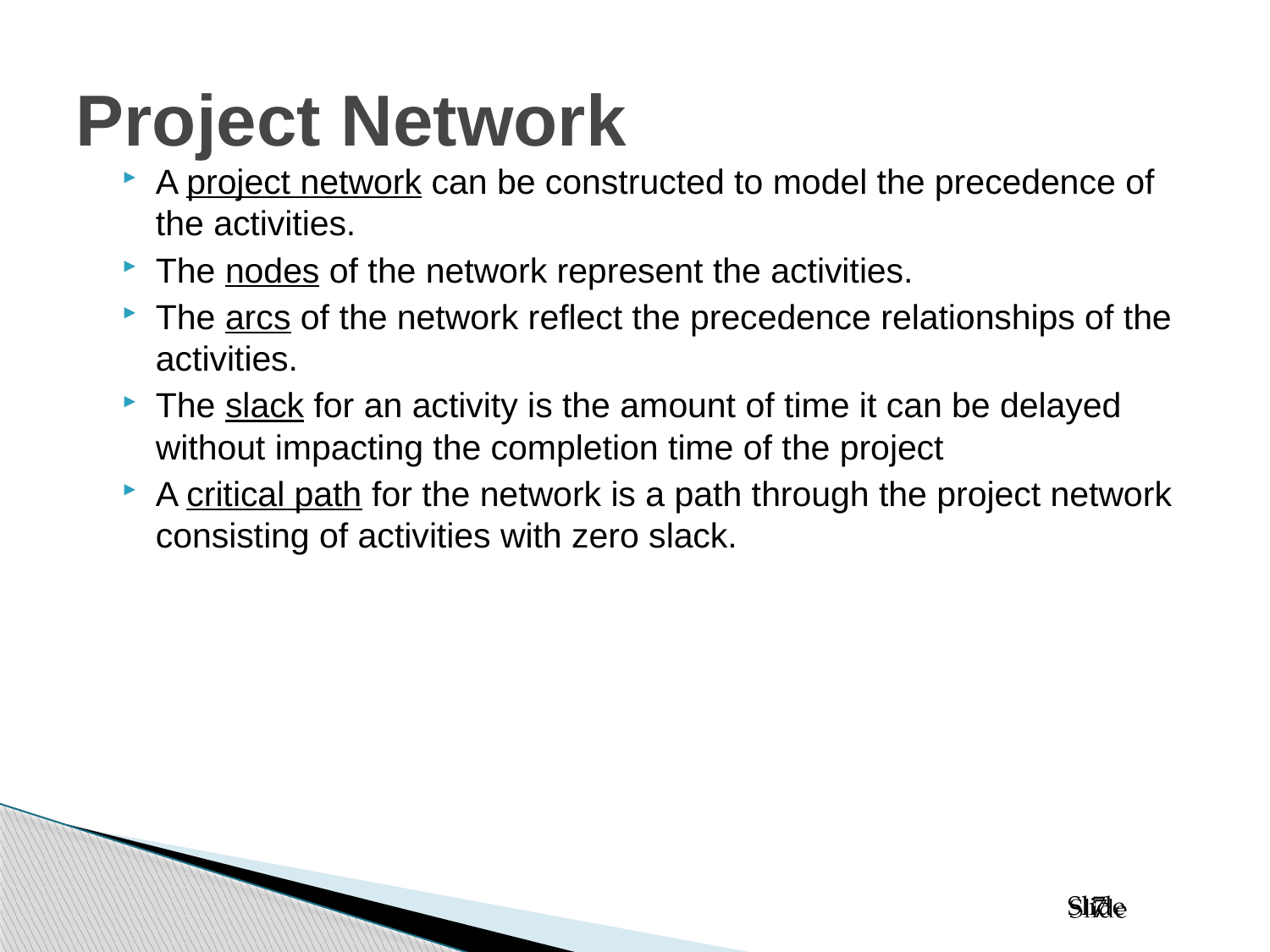

# Project Network
A project network can be constructed to model the precedence of the activities.
The nodes of the network represent the activities.
The arcs of the network reflect the precedence relationships of the activities.
The slack for an activity is the amount of time it can be delayed without impacting the completion time of the project
A critical path for the network is a path through the project network consisting of activities with zero slack.